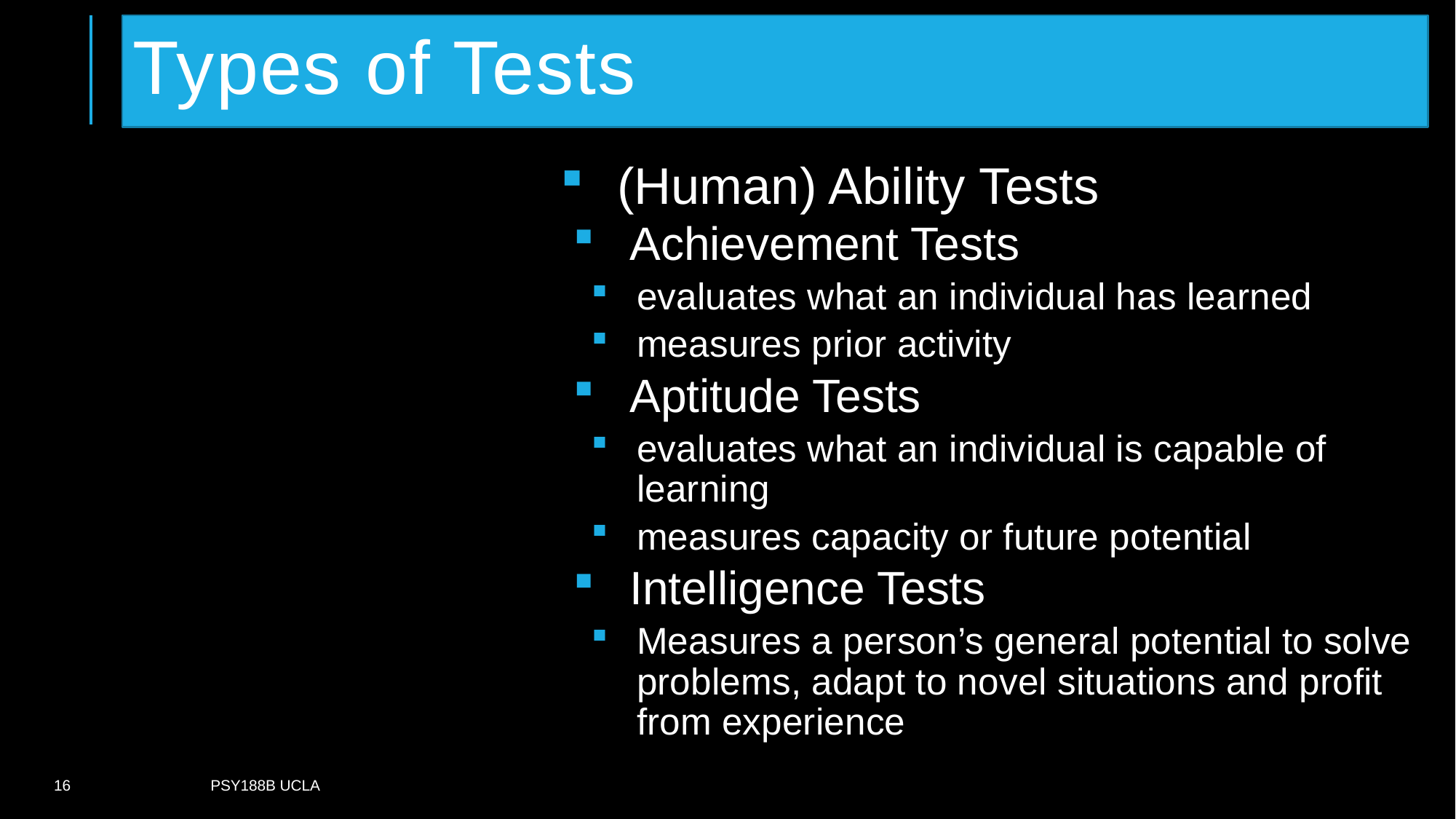

# Types of Tests
(Human) Ability Tests
Achievement Tests
evaluates what an individual has learned
measures prior activity
Aptitude Tests
evaluates what an individual is capable of learning
measures capacity or future potential
Intelligence Tests
Measures a person’s general potential to solve problems, adapt to novel situations and profit from experience

16
Psy188B UCLA